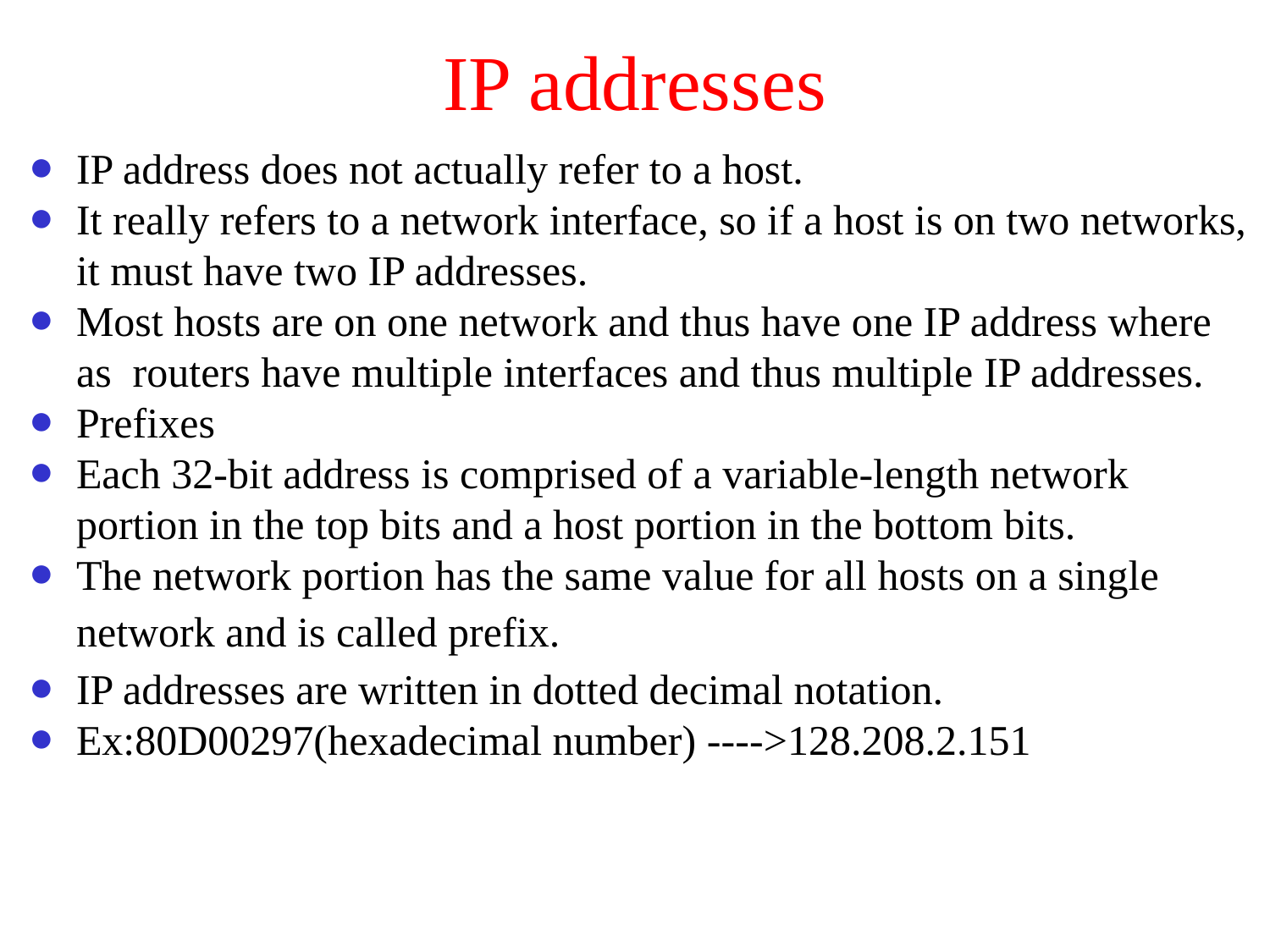

# IP addresses
IP address does not actually refer to a host.
It really refers to a network interface, so if a host is on two networks, it must have two IP addresses.
Most hosts are on one network and thus have one IP address where as  routers have multiple interfaces and thus multiple IP addresses.
Prefixes
Each 32-bit address is comprised of a variable-length network portion in the top bits and a host portion in the bottom bits.
The network portion has the same value for all hosts on a single
network and is called prefix.
IP addresses are written in dotted decimal notation.
Ex:80D00297(hexadecimal number) ---->128.208.2.151